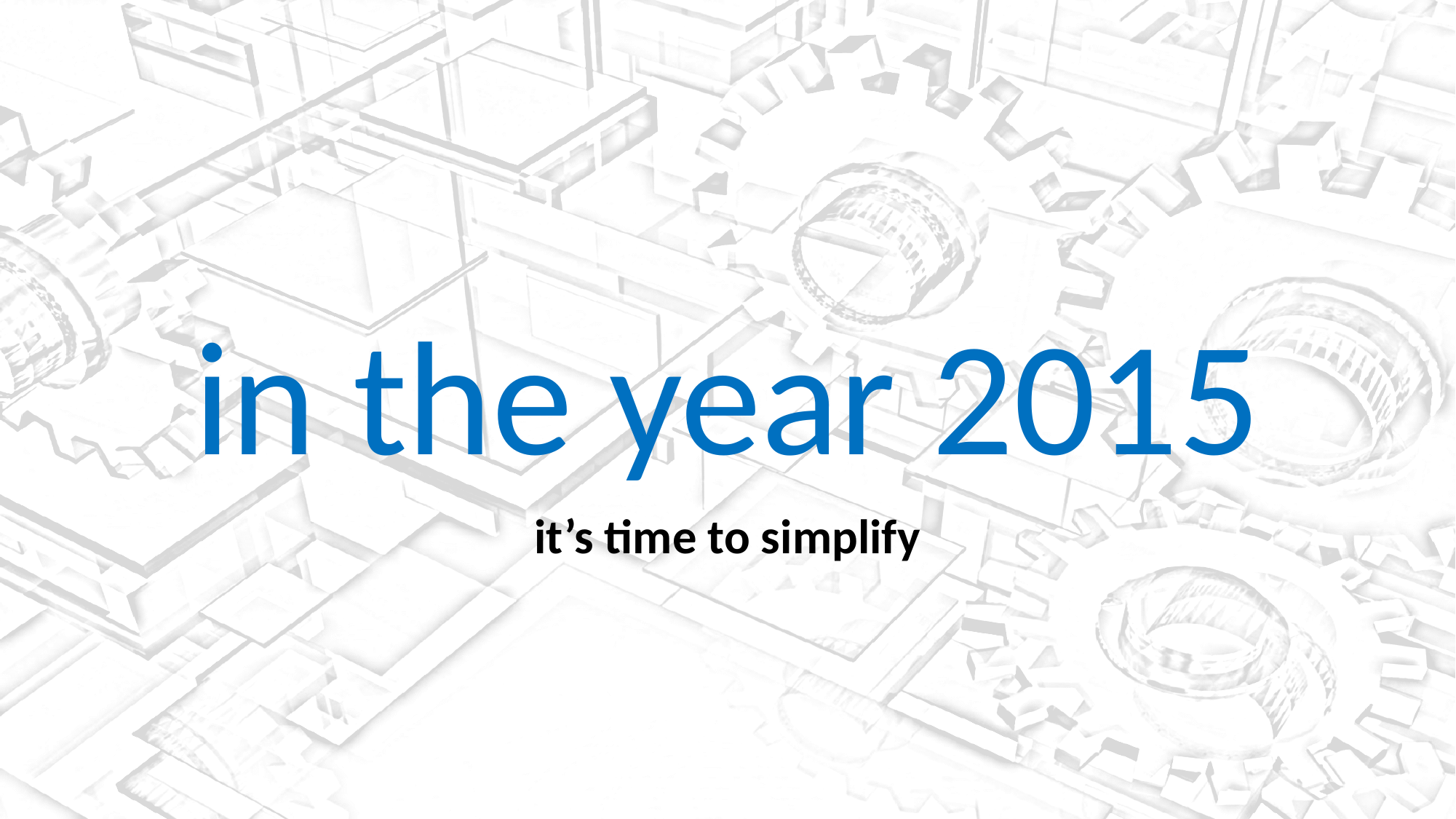

# in the year 2015
it’s time to simplify